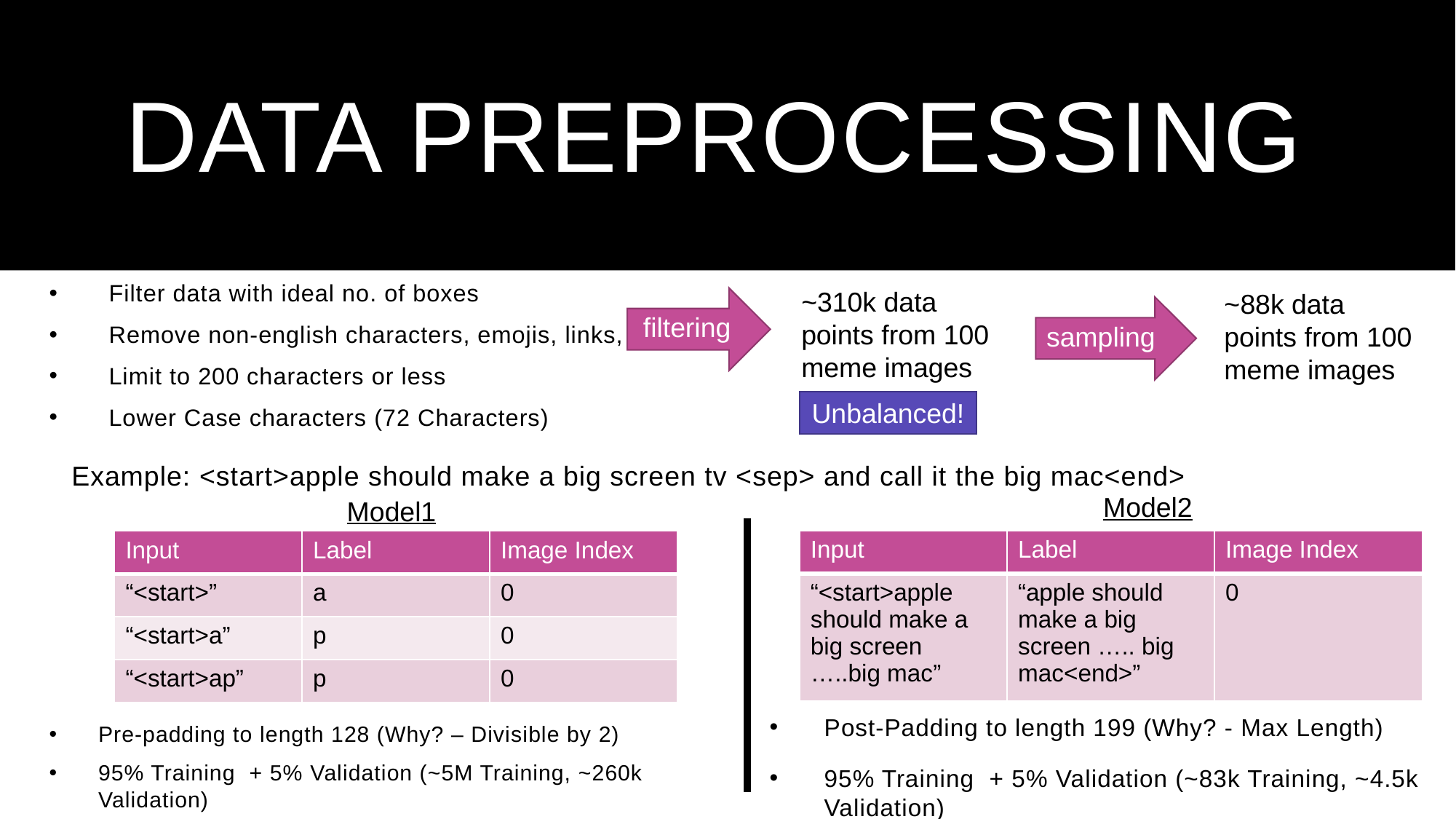

# Data Preprocessing
Filter data with ideal no. of boxes
Remove non-english characters, emojis, links, etc.
Limit to 200 characters or less
Lower Case characters (72 Characters)
~310k data points from 100 meme images
~88k data points from 100 meme images

filtering
sampling
Unbalanced!
Example: <start>apple should make a big screen tv <sep> and call it the big mac<end>
Model2
Model1
| Input | Label | Image Index |
| --- | --- | --- |
| “<start>apple should make a big screen …..big mac” | “apple should make a big screen ….. big mac<end>” | 0 |
| Input | Label | Image Index |
| --- | --- | --- |
| “<start>” | a | 0 |
| “<start>a” | p | 0 |
| “<start>ap” | p | 0 |
Post-Padding to length 199 (Why? - Max Length)
95% Training  + 5% Validation (~83k Training, ~4.5k Validation)
Pre-padding to length 128 (Why? – Divisible by 2)
95% Training  + 5% Validation (~5M Training, ~260k Validation)